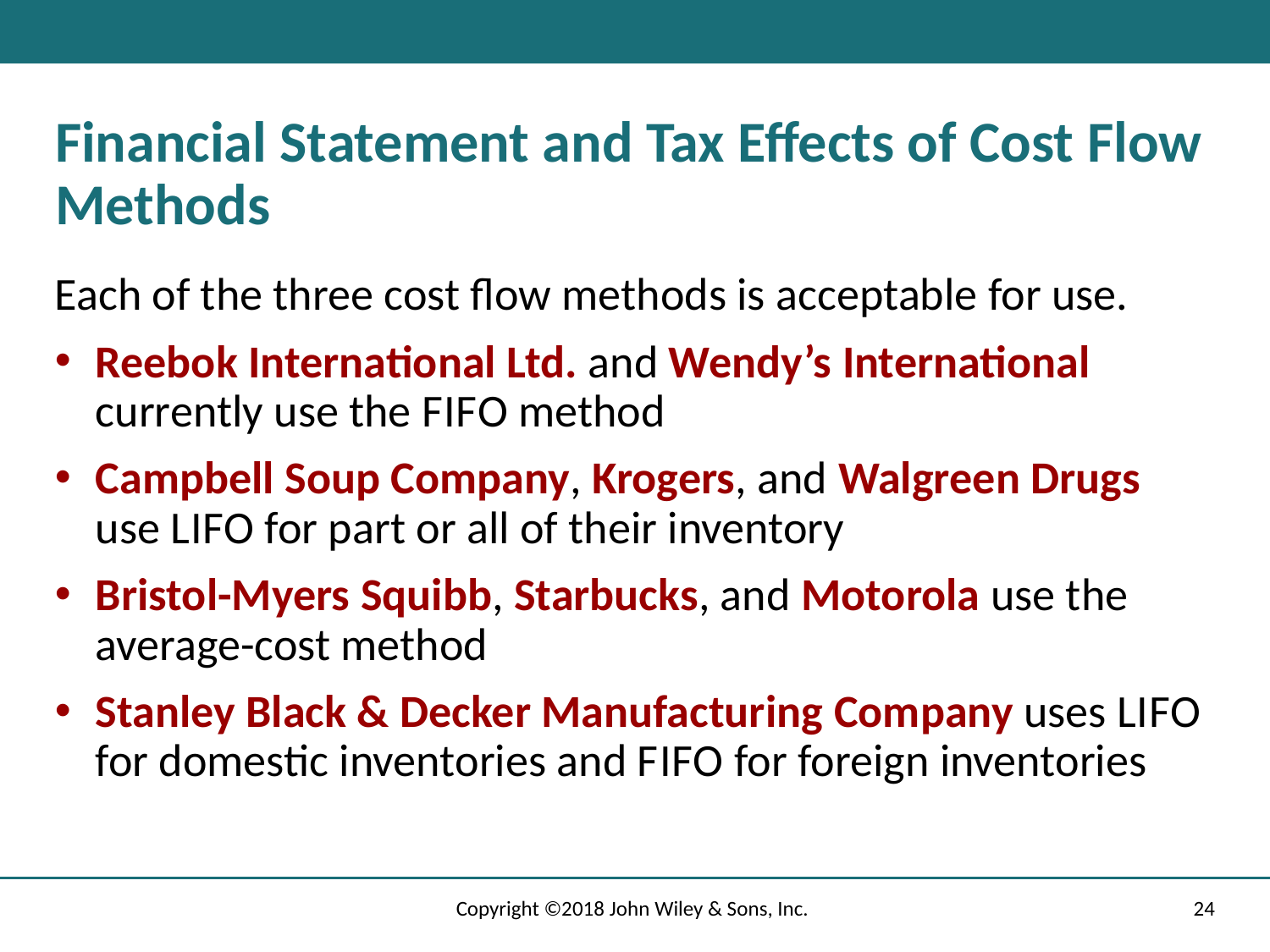

# Financial Statement and Tax Effects of Cost Flow Methods
Each of the three cost flow methods is acceptable for use.
Reebok International Ltd. and Wendy’s International currently use the F I F O method
Campbell Soup Company, Krogers, and Walgreen Drugs use L I F O for part or all of their inventory
Bristol-Myers Squibb, Starbucks, and Motorola use the average-cost method
Stanley Black & Decker Manufacturing Company uses L I F O for domestic inventories and F I F O for foreign inventories
Copyright ©2018 John Wiley & Sons, Inc.
24